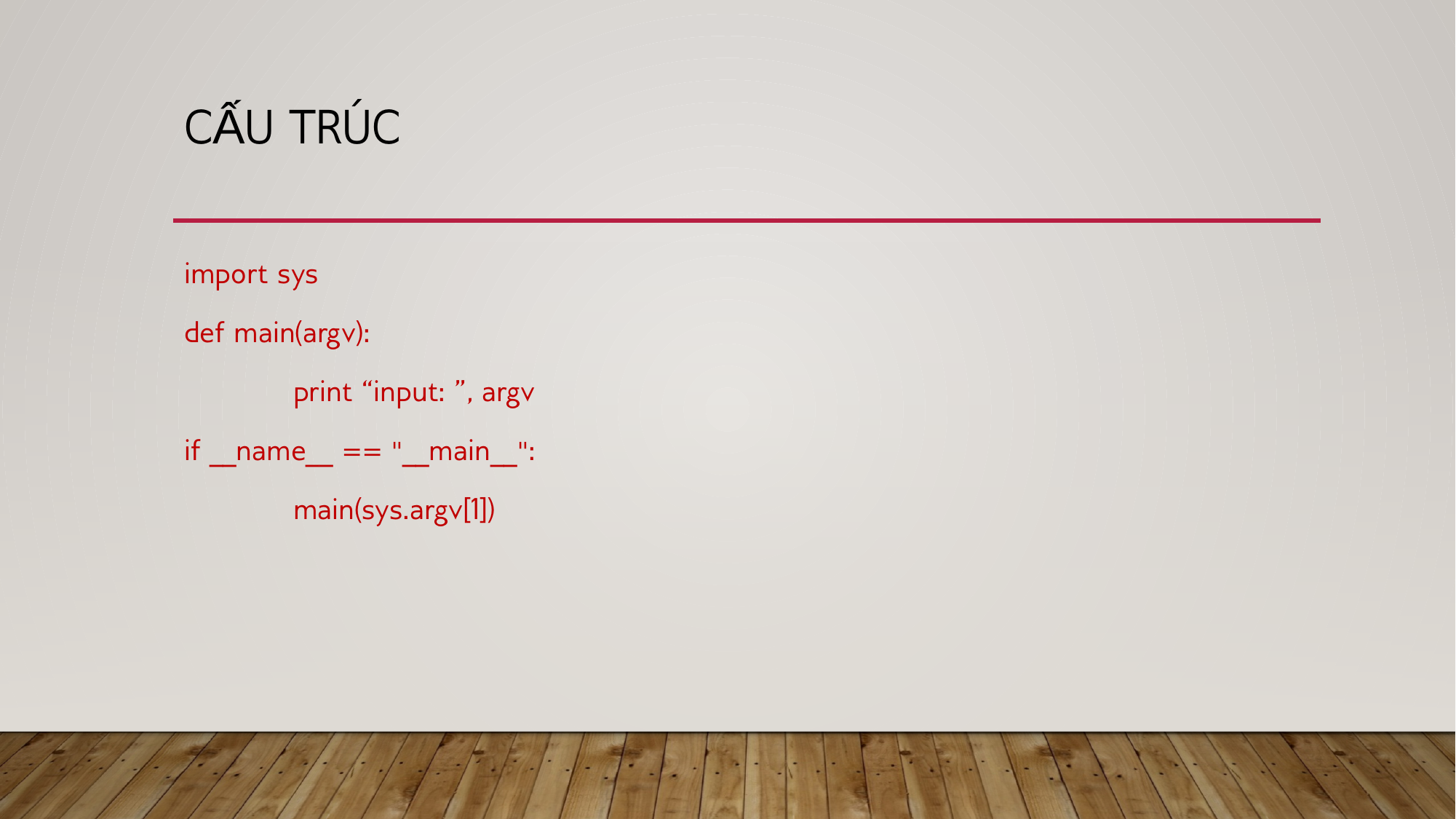

# CẤU TRÚC
import sys
def main(argv):
	print “input: ”, argv
if __name__ == "__main__":
	main(sys.argv[1])